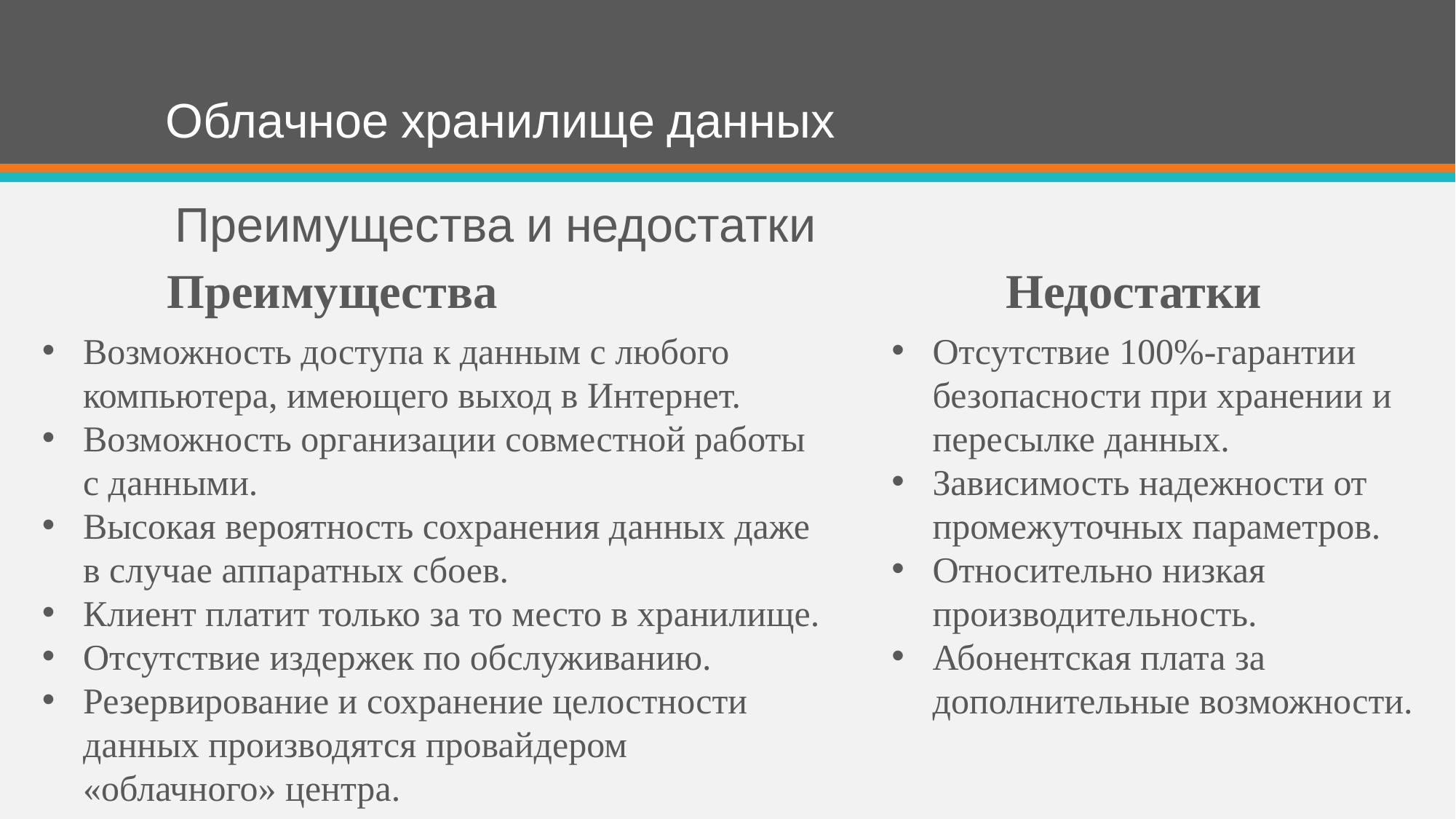

# Облачное хранилище данных
Преимущества и недостатки
Недостатки
Преимущества
Возможность доступа к данным с любого компьютера, имеющего выход в Интернет.
Возможность организации совместной работы с данными.
Высокая вероятность сохранения данных даже в случае аппаратных сбоев.
Клиент платит только за то место в хранилище.
Отсутствие издержек по обслуживанию.
Резервирование и сохранение целостности данных производятся провайдером «облачного» центра.
Отсутствие 100%-гарантии безопасности при хранении и пересылке данных.
Зависимость надежности от промежуточных параметров.
Относительно низкая производительность.
Абонентская плата за дополнительные возможности.